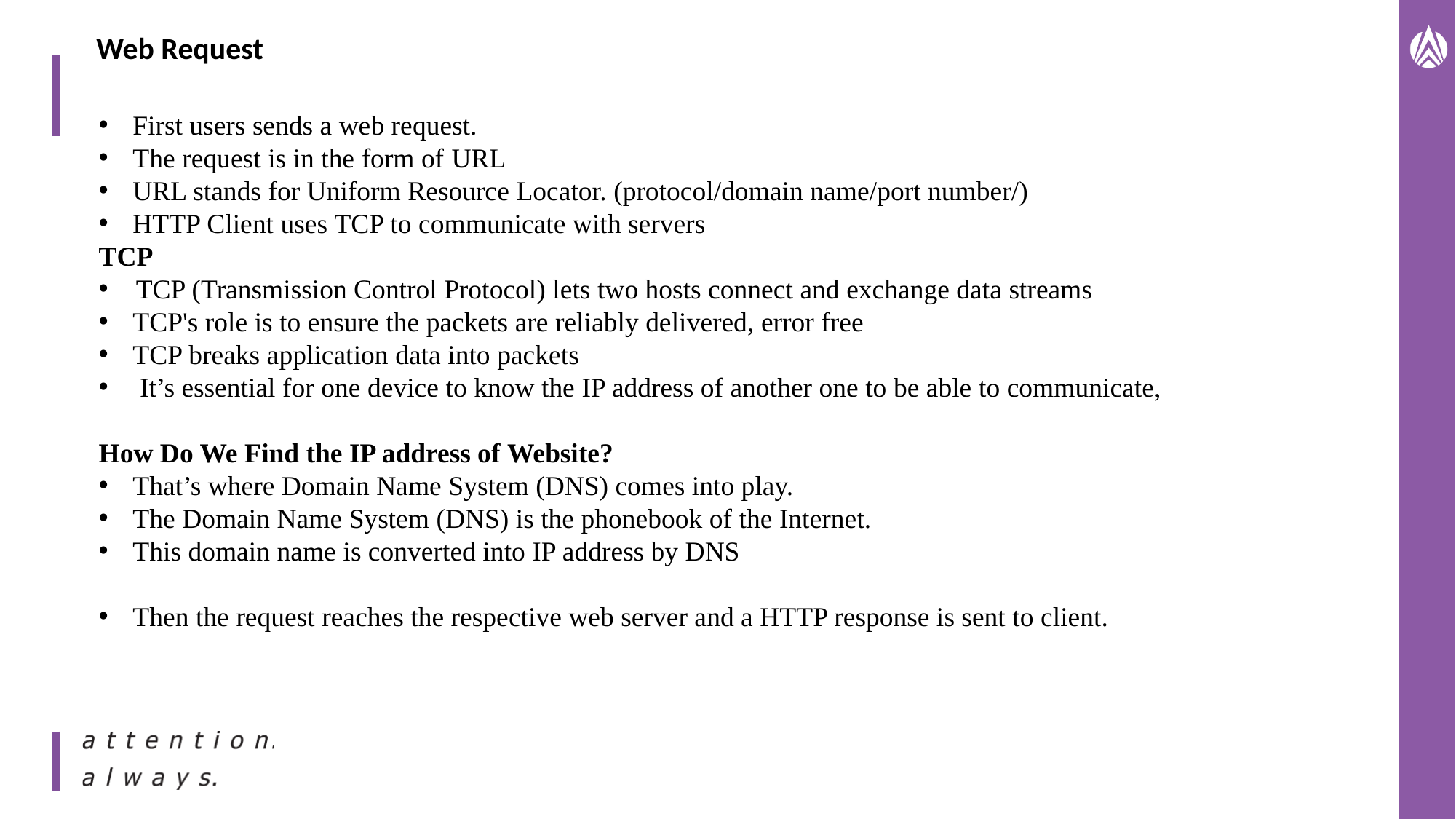

Web Request

First users sends a web request.
The request is in the form of URL
URL stands for Uniform Resource Locator. (protocol/domain name/port number/)
HTTP Client uses TCP to communicate with servers
TCP
    TCP (Transmission Control Protocol) lets two hosts connect and exchange data streams
TCP's role is to ensure the packets are reliably delivered, error free
TCP breaks application data into packets
 It’s essential for one device to know the IP address of another one to be able to communicate,

How Do We Find the IP address of Website?
That’s where Domain Name System (DNS) comes into play.
The Domain Name System (DNS) is the phonebook of the Internet.
This domain name is converted into IP address by DNS

Then the request reaches the respective web server and a HTTP response is sent to client.